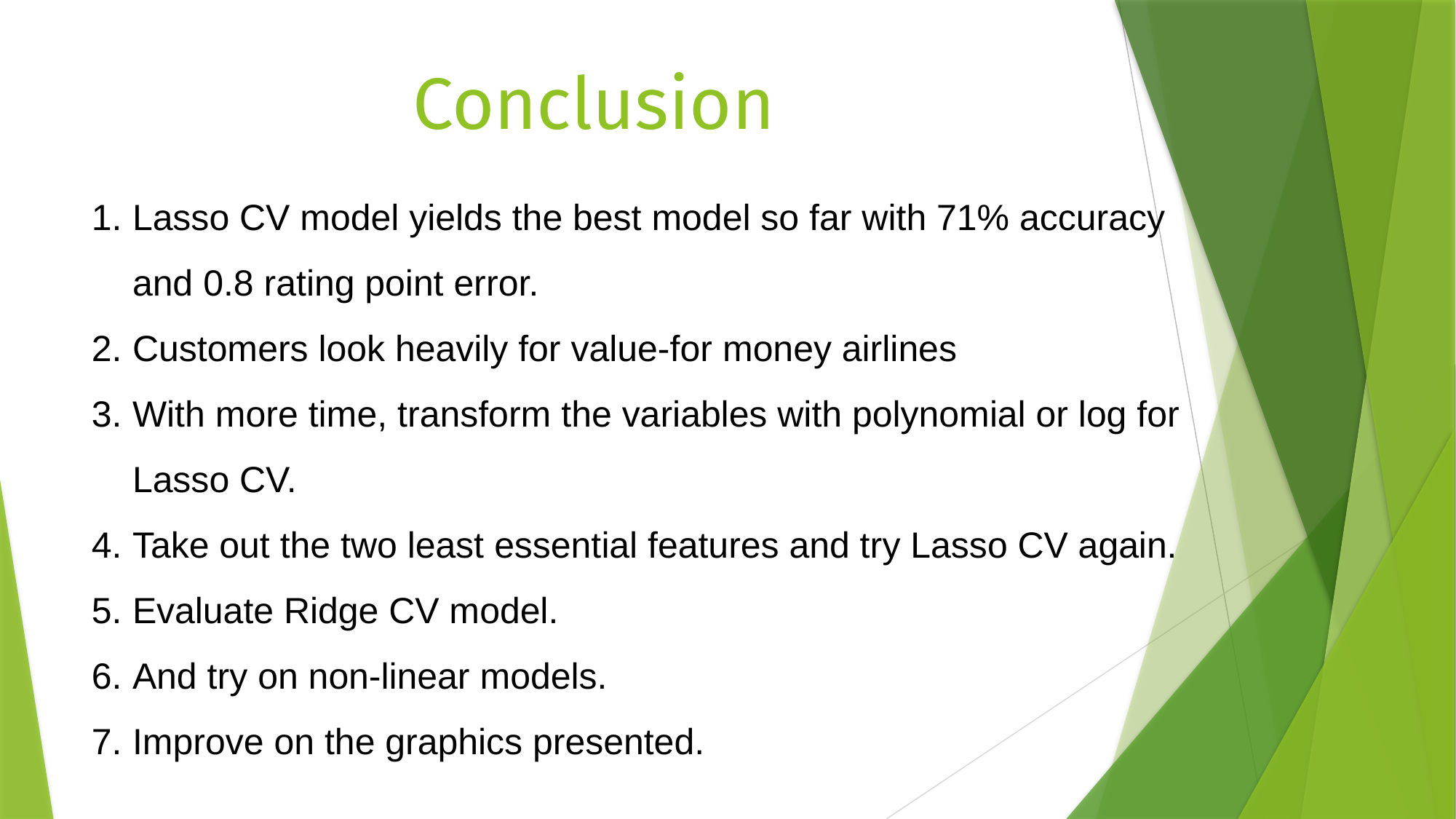

# Conclusion
Lasso CV model yields the best model so far with 71% accuracy and 0.8 rating point error.
Customers look heavily for value-for money airlines
With more time, transform the variables with polynomial or log for Lasso CV.
Take out the two least essential features and try Lasso CV again.
Evaluate Ridge CV model.
And try on non-linear models.
Improve on the graphics presented.